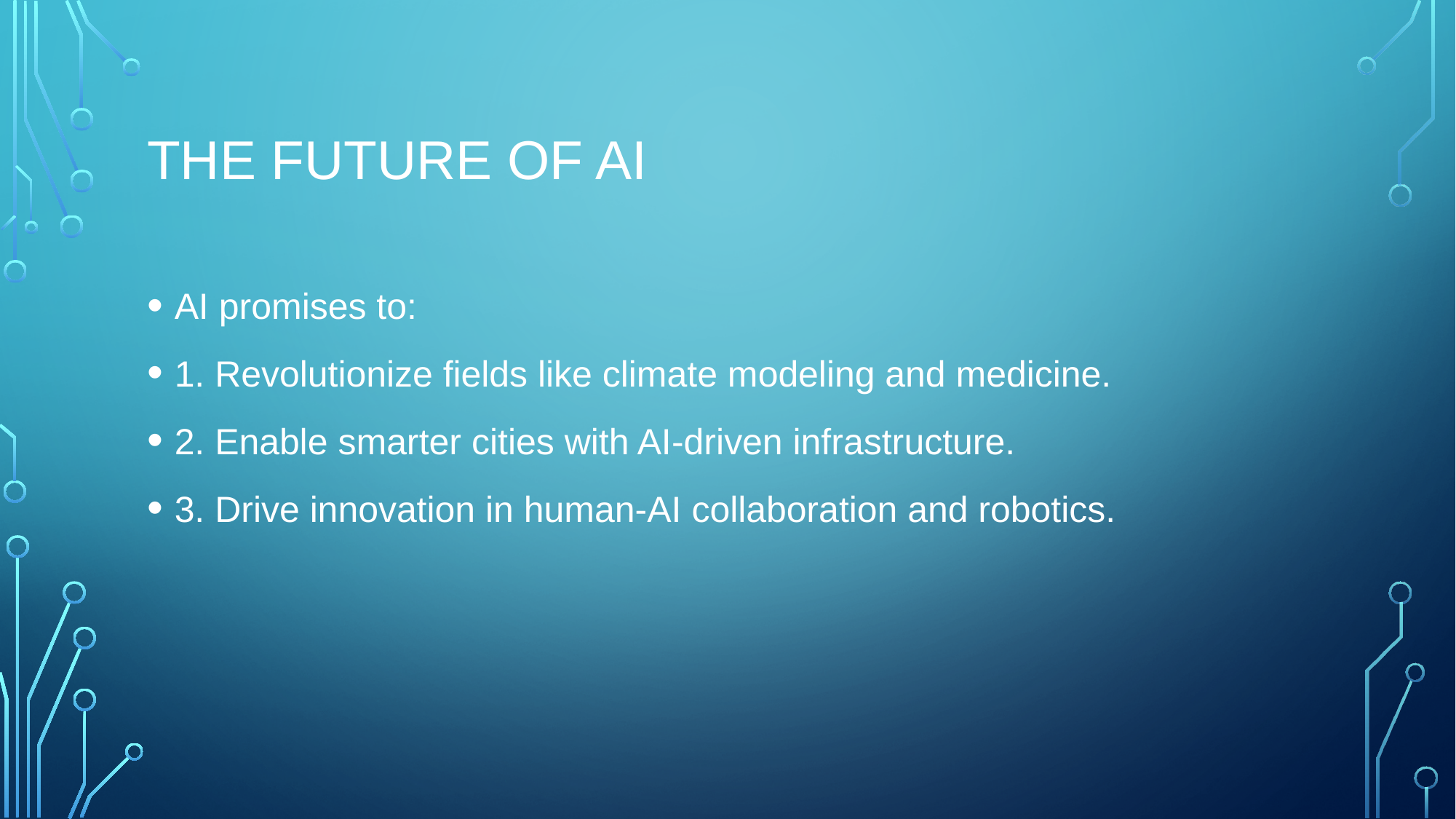

# The Future of AI
AI promises to:
1. Revolutionize fields like climate modeling and medicine.
2. Enable smarter cities with AI-driven infrastructure.
3. Drive innovation in human-AI collaboration and robotics.